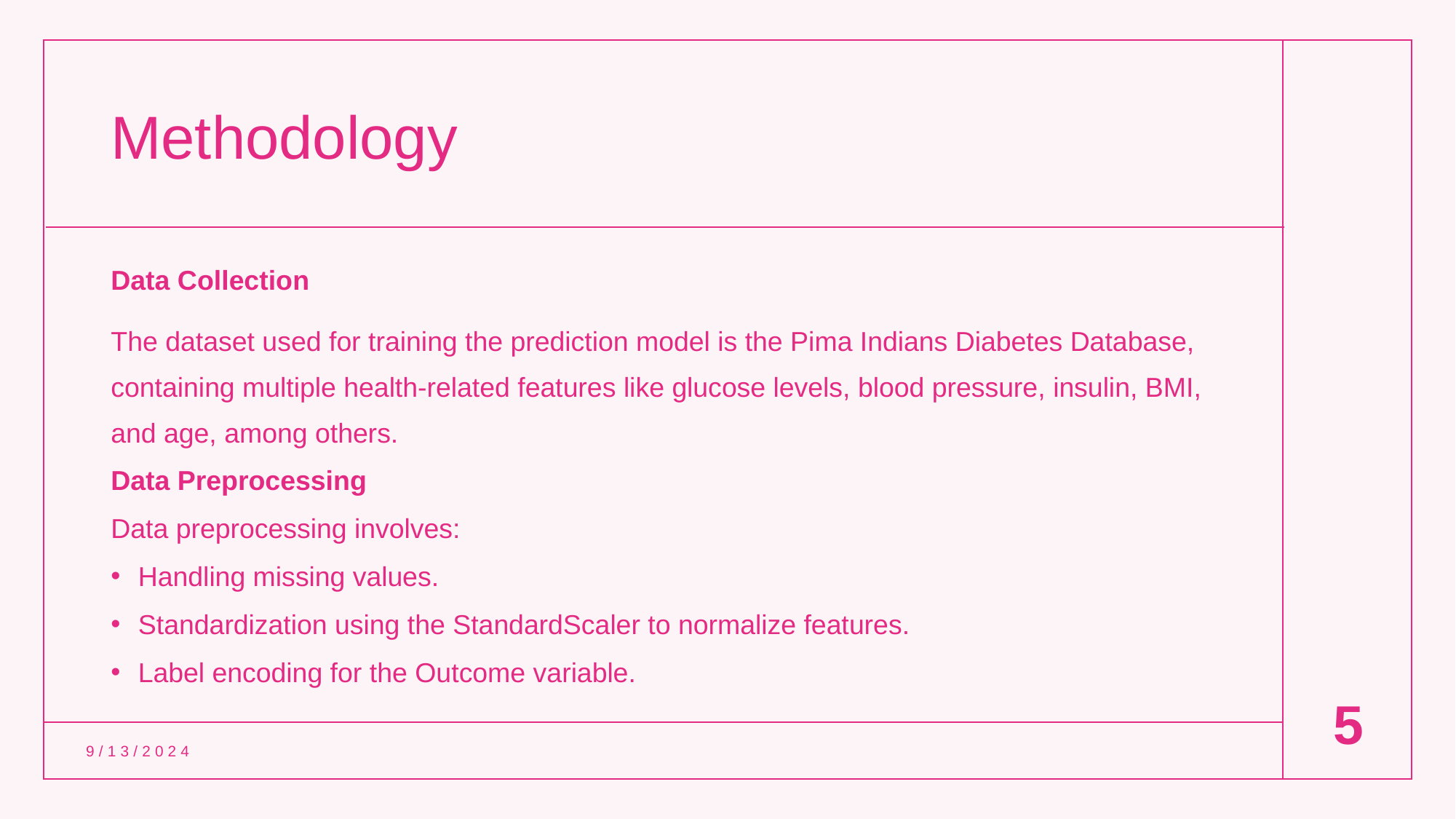

# Methodology
Data Collection
The dataset used for training the prediction model is the Pima Indians Diabetes Database, containing multiple health-related features like glucose levels, blood pressure, insulin, BMI, and age, among others.
Data Preprocessing
Data preprocessing involves:
Handling missing values.
Standardization using the StandardScaler to normalize features.
Label encoding for the Outcome variable.

5
9/13/2024